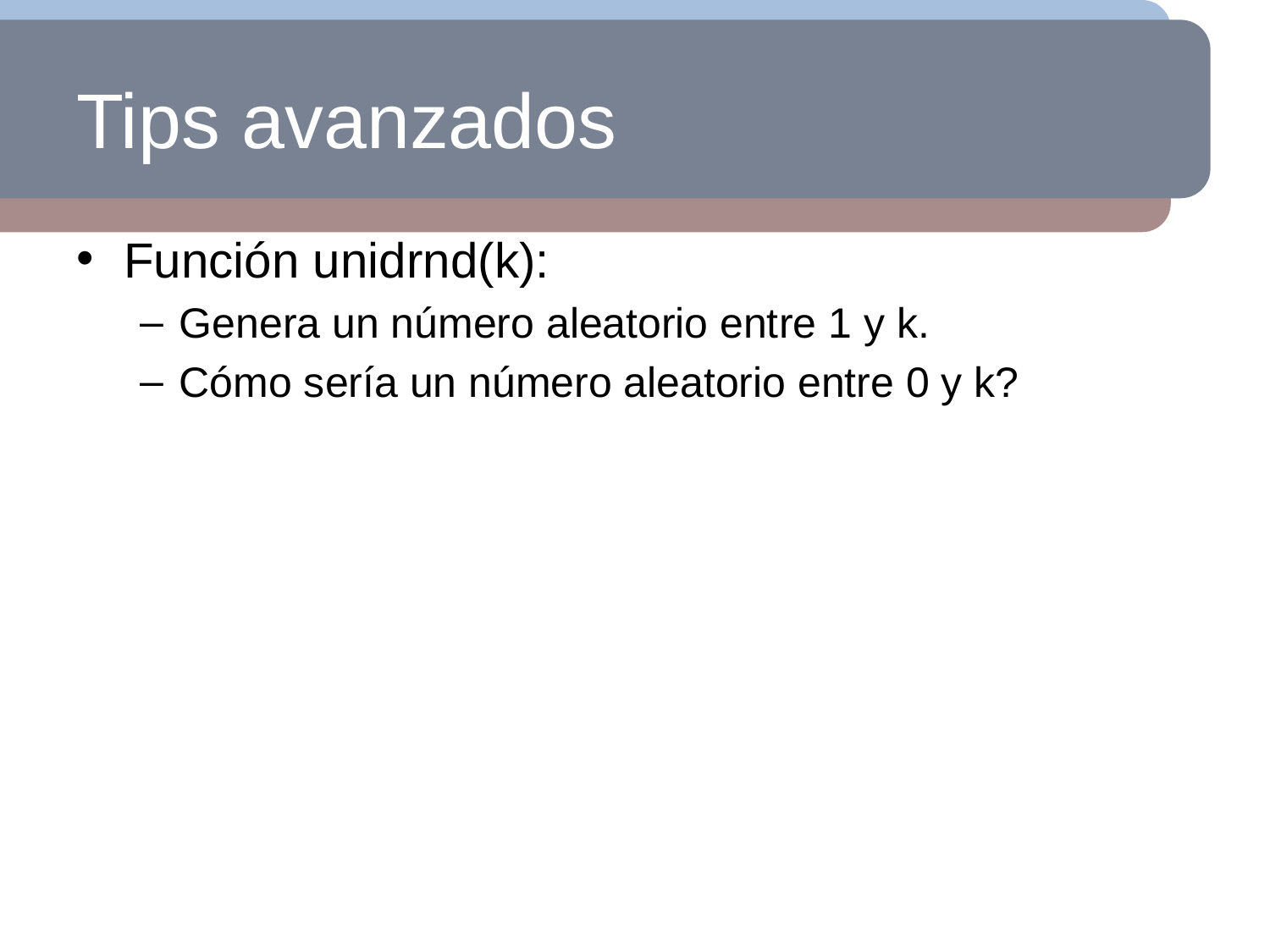

# Tips avanzados
Función unidrnd(k):
Genera un número aleatorio entre 1 y k.
Cómo sería un número aleatorio entre 0 y k?